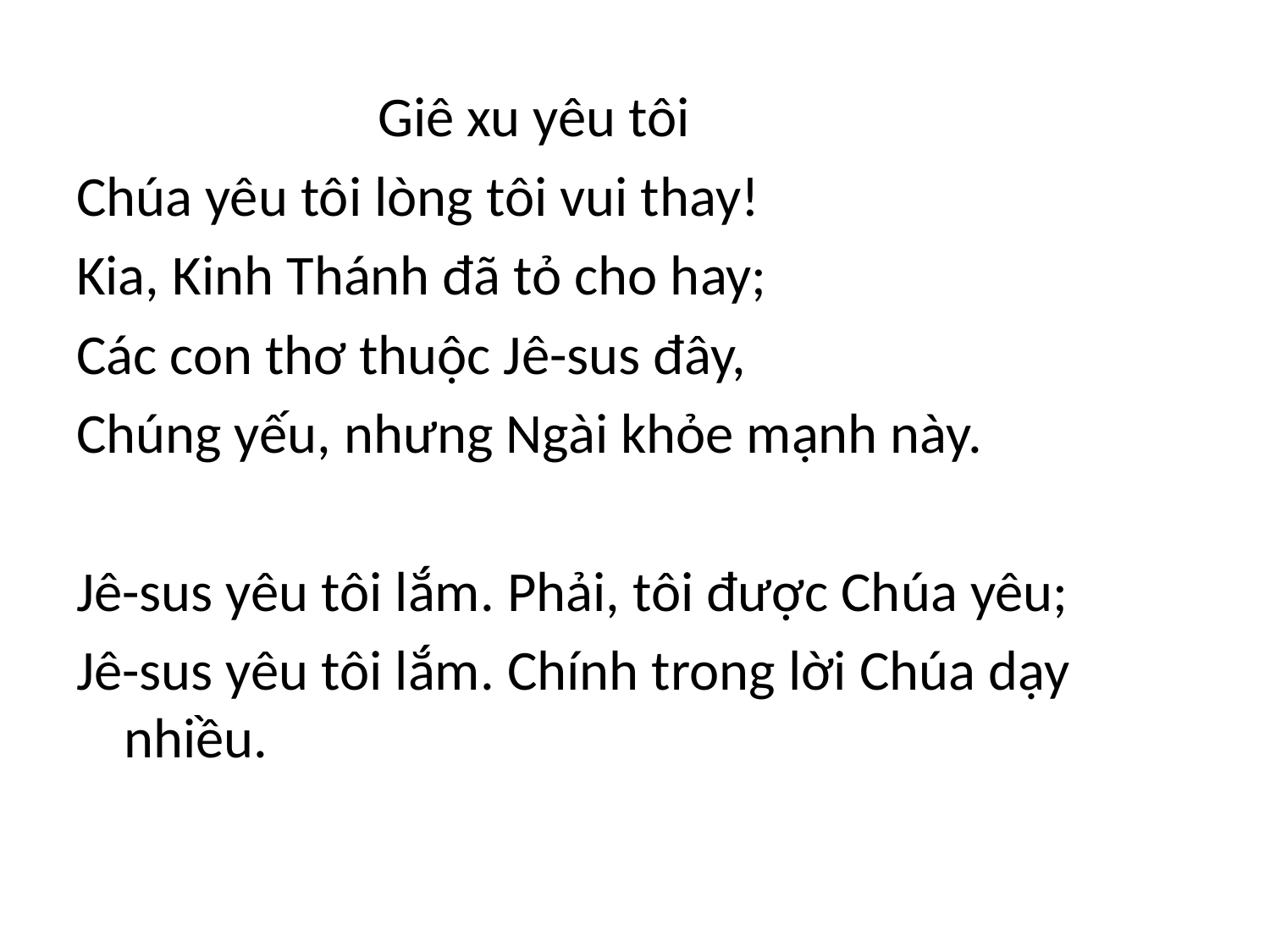

Giê xu yêu tôi
Chúa yêu tôi lòng tôi vui thay!
Kia, Kinh Thánh đã tỏ cho hay;
Các con thơ thuộc Jê-sus đây,
Chúng yếu, nhưng Ngài khỏe mạnh này.

Jê-sus yêu tôi lắm. Phải, tôi được Chúa yêu;
Jê-sus yêu tôi lắm. Chính trong lời Chúa dạy nhiều.